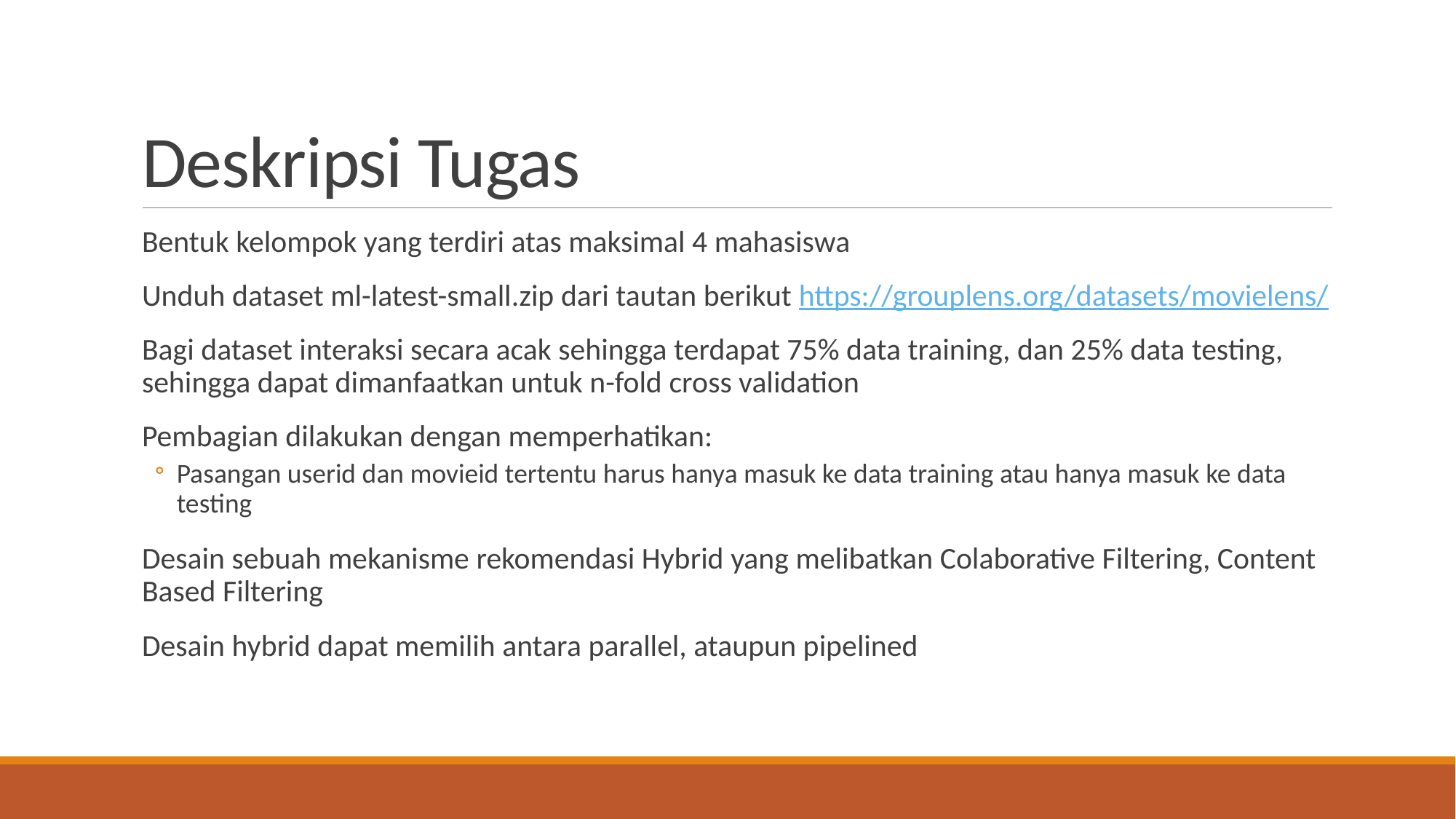

# Deskripsi Tugas
Bentuk kelompok yang terdiri atas maksimal 4 mahasiswa
Unduh dataset ml-latest-small.zip dari tautan berikut https://grouplens.org/datasets/movielens/
Bagi dataset interaksi secara acak sehingga terdapat 75% data training, dan 25% data testing, sehingga dapat dimanfaatkan untuk n-fold cross validation
Pembagian dilakukan dengan memperhatikan:
Pasangan userid dan movieid tertentu harus hanya masuk ke data training atau hanya masuk ke data testing
Desain sebuah mekanisme rekomendasi Hybrid yang melibatkan Colaborative Filtering, Content Based Filtering
Desain hybrid dapat memilih antara parallel, ataupun pipelined